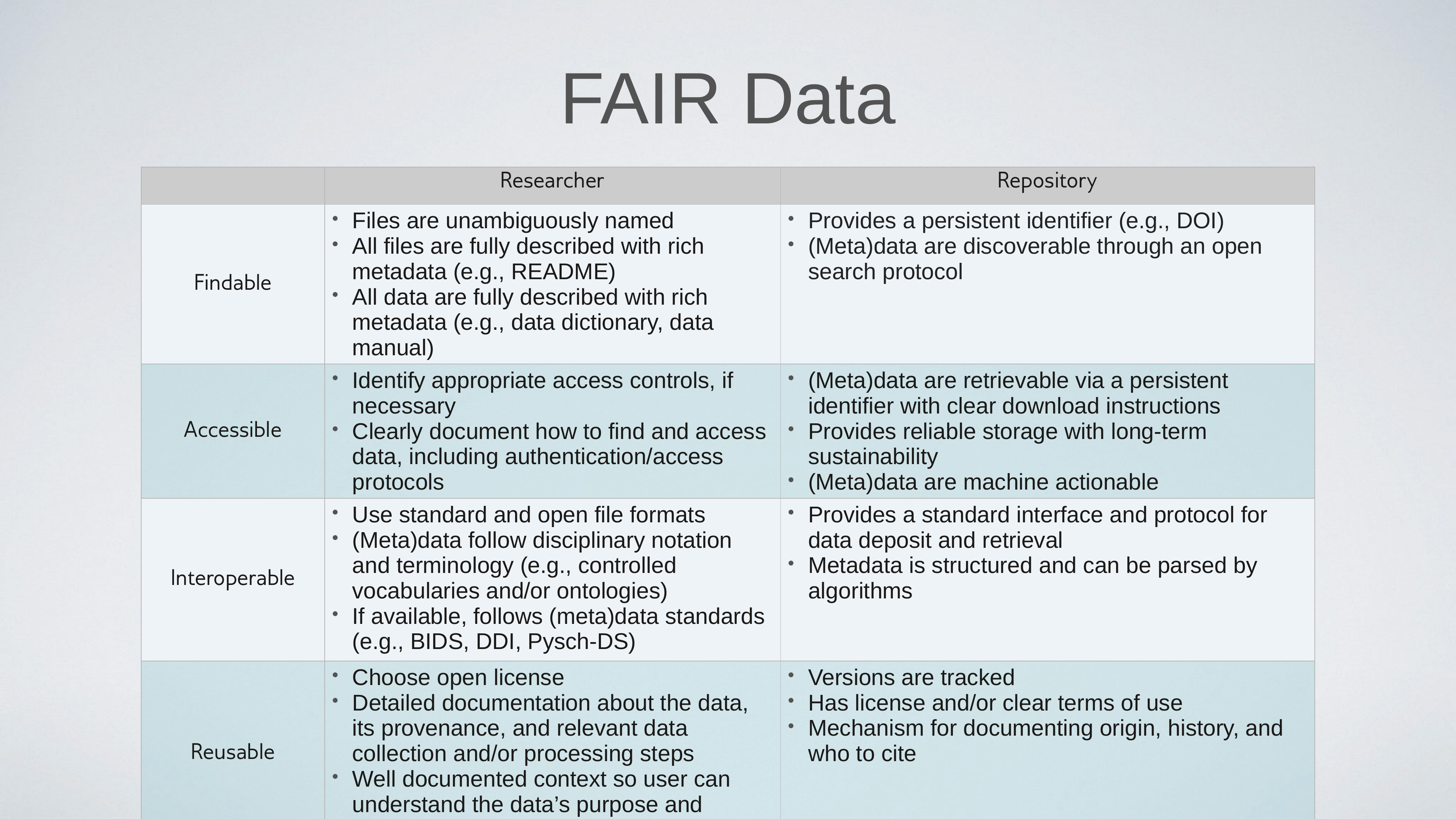

# FAIR Data
|  | Researcher | Repository |
| --- | --- | --- |
| Findable | Files are unambiguously named All files are fully described with rich metadata (e.g., README) All data are fully described with rich metadata (e.g., data dictionary, data manual) | Provides a persistent identifier (e.g., DOI) (Meta)data are discoverable through an open search protocol |
| Accessible | Identify appropriate access controls, if necessary Clearly document how to find and access data, including authentication/access protocols | (Meta)data are retrievable via a persistent identifier with clear download instructions Provides reliable storage with long-term sustainability (Meta)data are machine actionable |
| Interoperable | Use standard and open file formats (Meta)data follow disciplinary notation and terminology (e.g., controlled vocabularies and/or ontologies) If available, follows (meta)data standards (e.g., BIDS, DDI, Pysch-DS) | Provides a standard interface and protocol for data deposit and retrieval Metadata is structured and can be parsed by algorithms |
| Reusable | Choose open license Detailed documentation about the data, its provenance, and relevant data collection and/or processing steps Well documented context so user can understand the data’s purpose and limitations | Versions are tracked Has license and/or clear terms of use Mechanism for documenting origin, history, and who to cite |